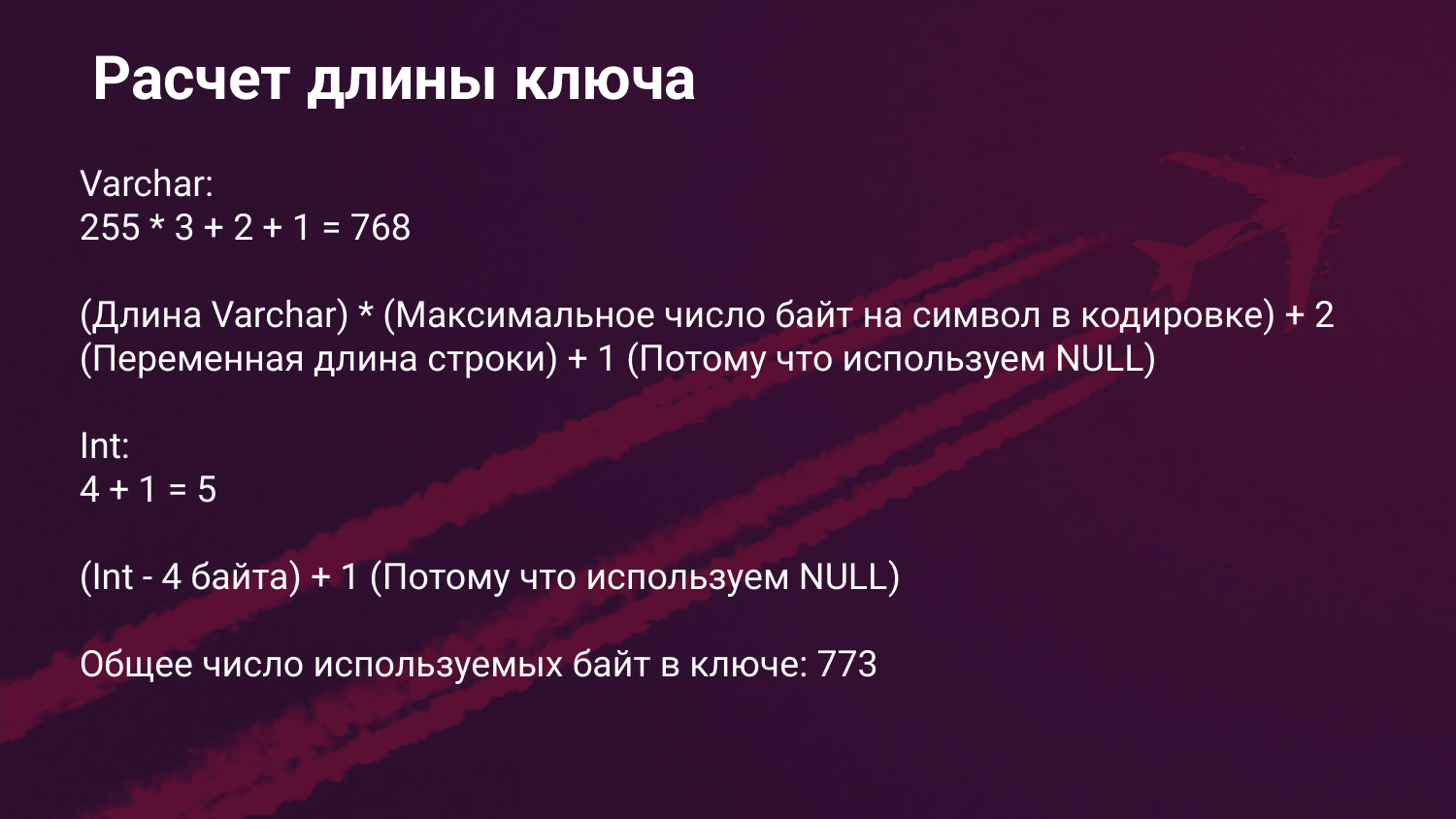

# Расчет длины ключа
Varchar:
255 * 3 + 2 + 1 = 768

(Длина Varchar) * (Максимальное число байт на символ в кодировке) + 2 (Переменная длина строки) + 1 (Потому что используем NULL)

Int:
4 + 1 = 5

(Int - 4 байта) + 1 (Потому что используем NULL)

Общее число используемых байт в ключе: 773